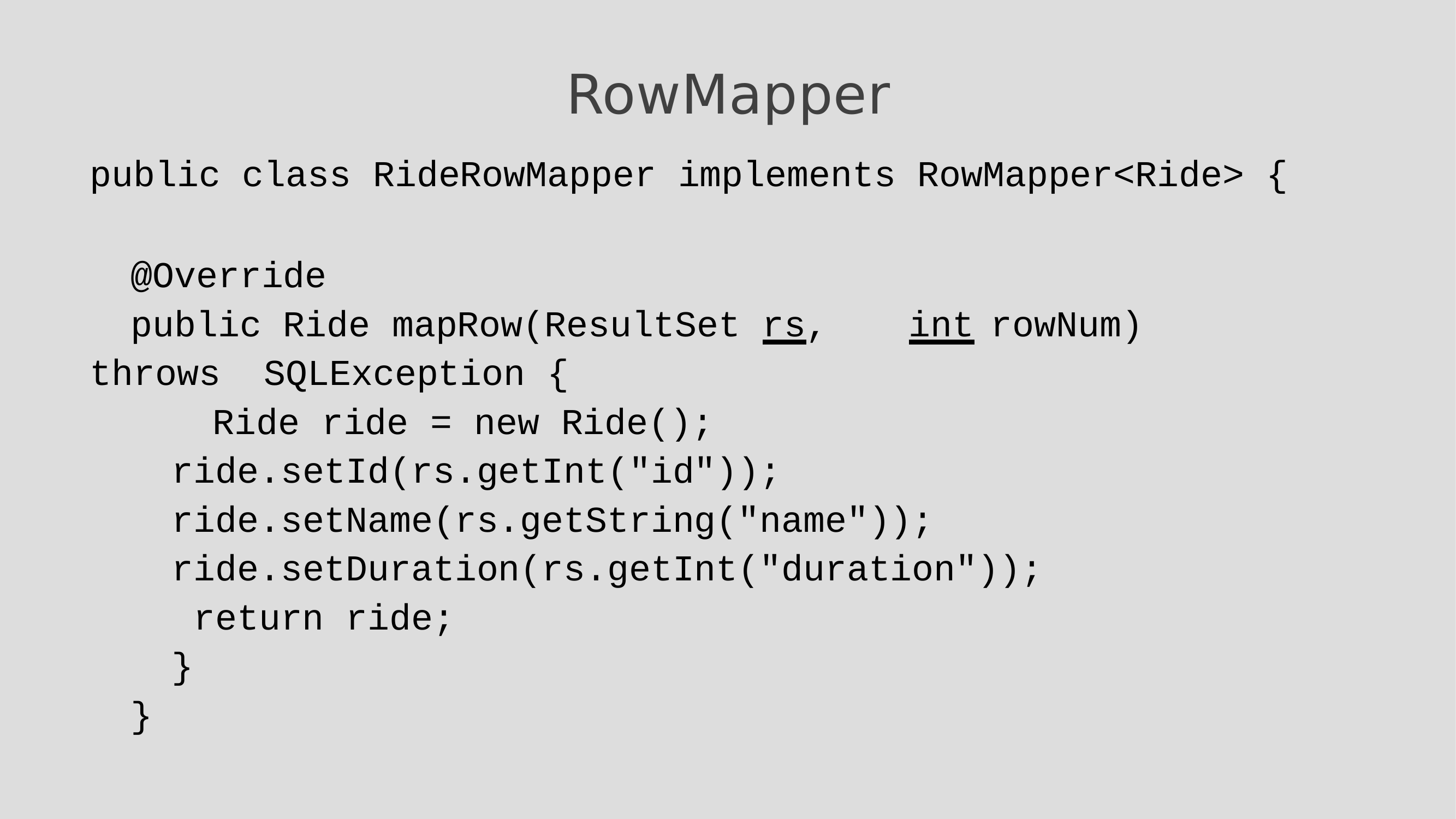

# RowMapper
public class RideRowMapper implements RowMapper<Ride> {

@Override
public Ride mapRow(ResultSet rs,	int	rowNum) throws  SQLException {
Ride ride = new Ride();  ride.setId(rs.getInt("id"));  ride.setName(rs.getString("name"));  ride.setDuration(rs.getInt("duration"));  return ride;
}
}
6